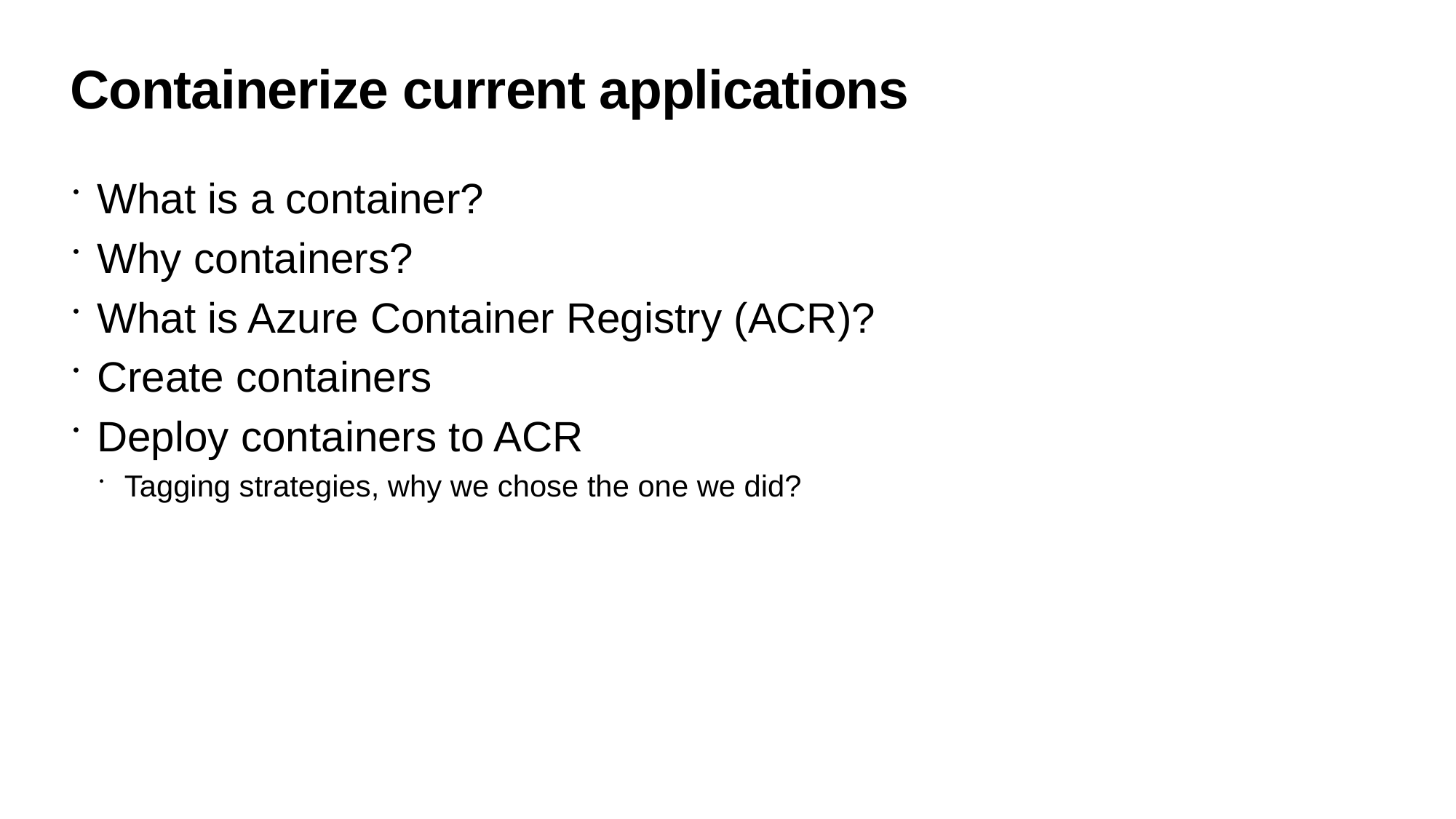

# Containerize current applications
What is a container?
Why containers?
What is Azure Container Registry (ACR)?
Create containers
Deploy containers to ACR
Tagging strategies, why we chose the one we did?